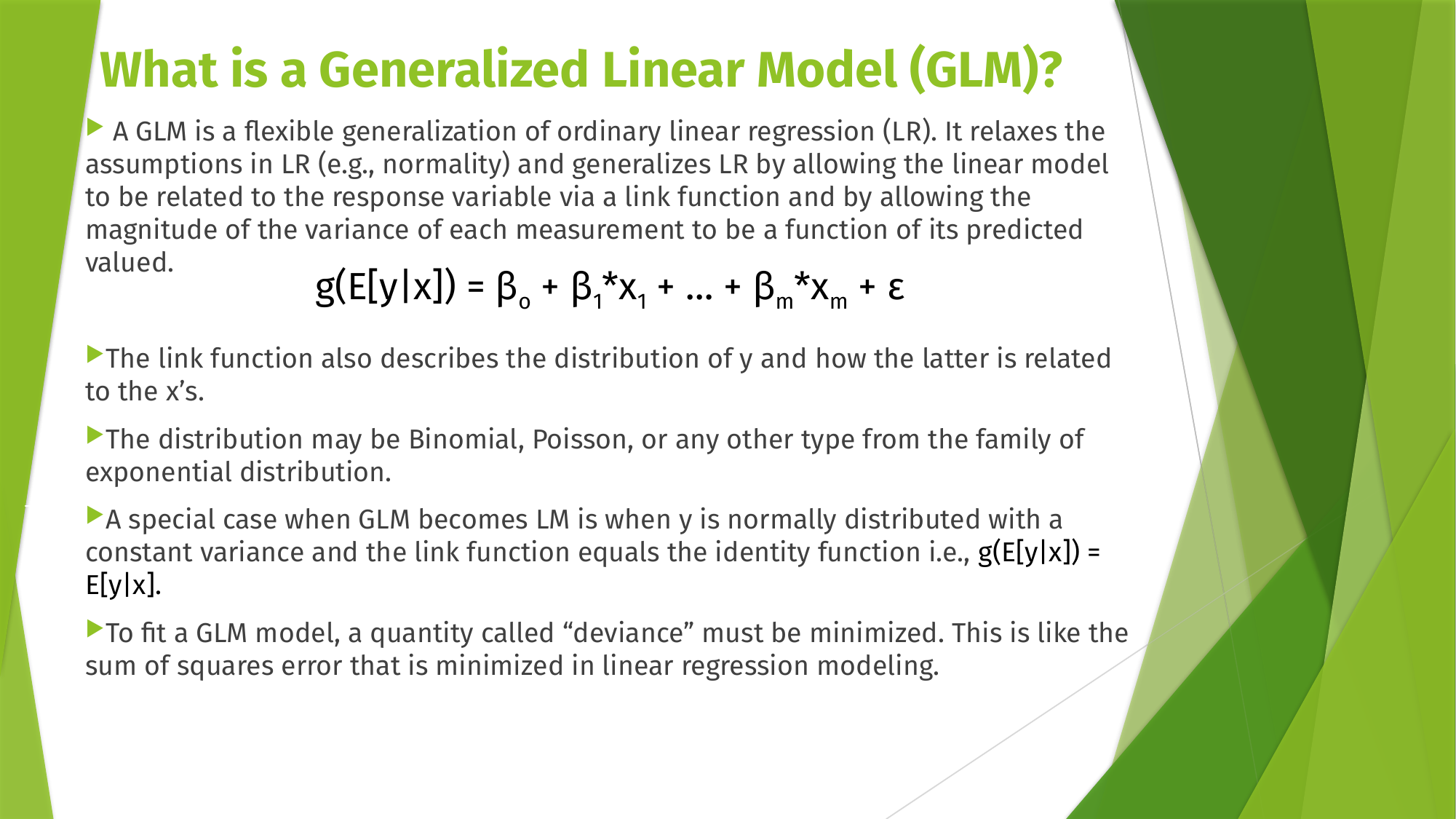

What is a Generalized Linear Model (GLM)?
 A GLM is a flexible generalization of ordinary linear regression (LR). It relaxes the assumptions in LR (e.g., normality) and generalizes LR by allowing the linear model to be related to the response variable via a link function and by allowing the magnitude of the variance of each measurement to be a function of its predicted valued.

The link function also describes the distribution of y and how the latter is related to the x’s.
The distribution may be Binomial, Poisson, or any other type from the family of exponential distribution.
A special case when GLM becomes LM is when y is normally distributed with a constant variance and the link function equals the identity function i.e., g(E[y|x]) = E[y|x].
To fit a GLM model, a quantity called “deviance” must be minimized. This is like the sum of squares error that is minimized in linear regression modeling.

g(E[y|x]) = βo + β1*x1 + … + βm*xm + ɛ